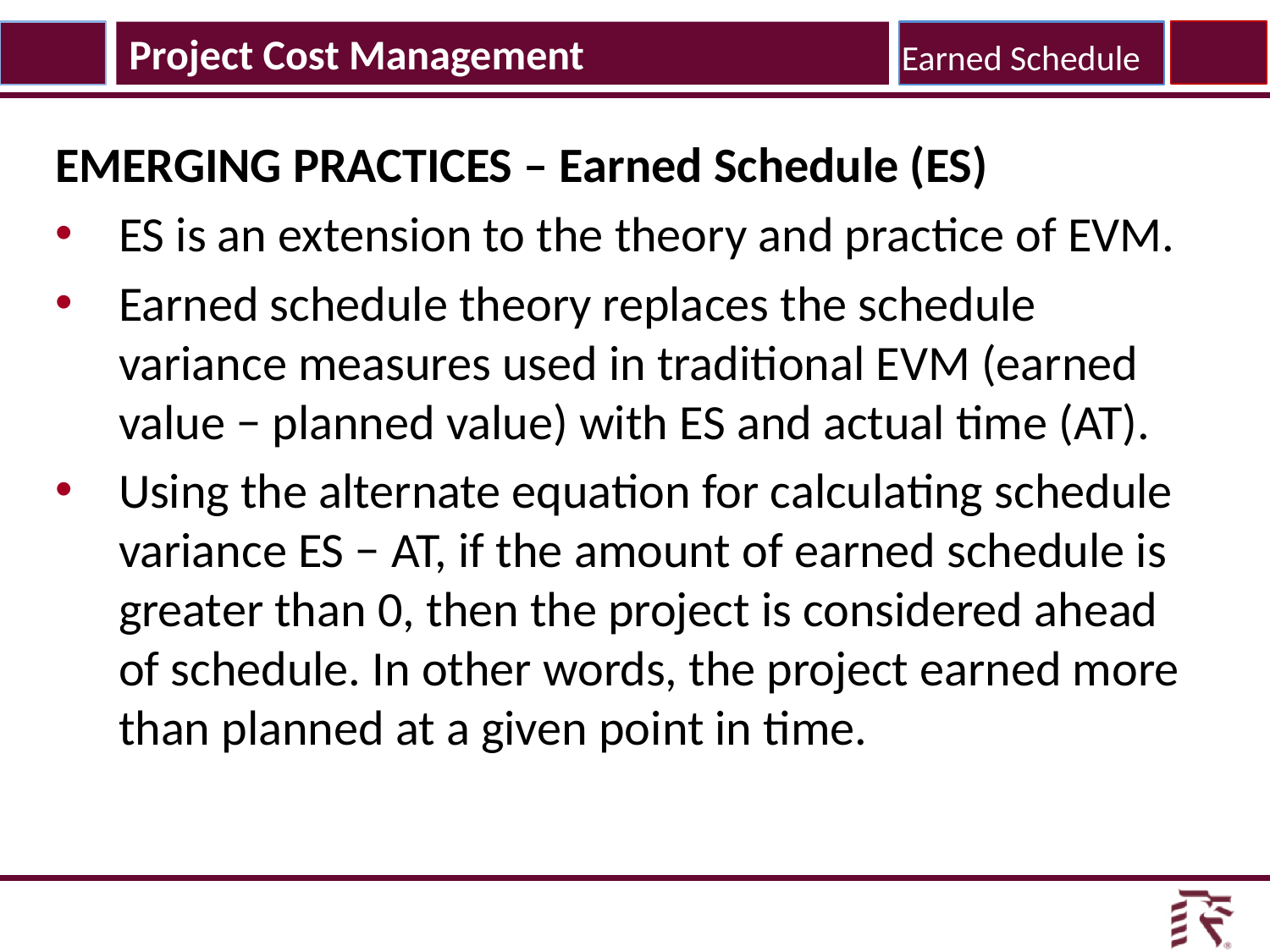

Project Cost Management
Earned Schedule
EMERGING PRACTICES – Earned Schedule (ES)
ES is an extension to the theory and practice of EVM.
Earned schedule theory replaces the schedule variance measures used in traditional EVM (earned value − planned value) with ES and actual time (AT).
Using the alternate equation for calculating schedule variance ES − AT, if the amount of earned schedule is greater than 0, then the project is considered ahead of schedule. In other words, the project earned more than planned at a given point in time.